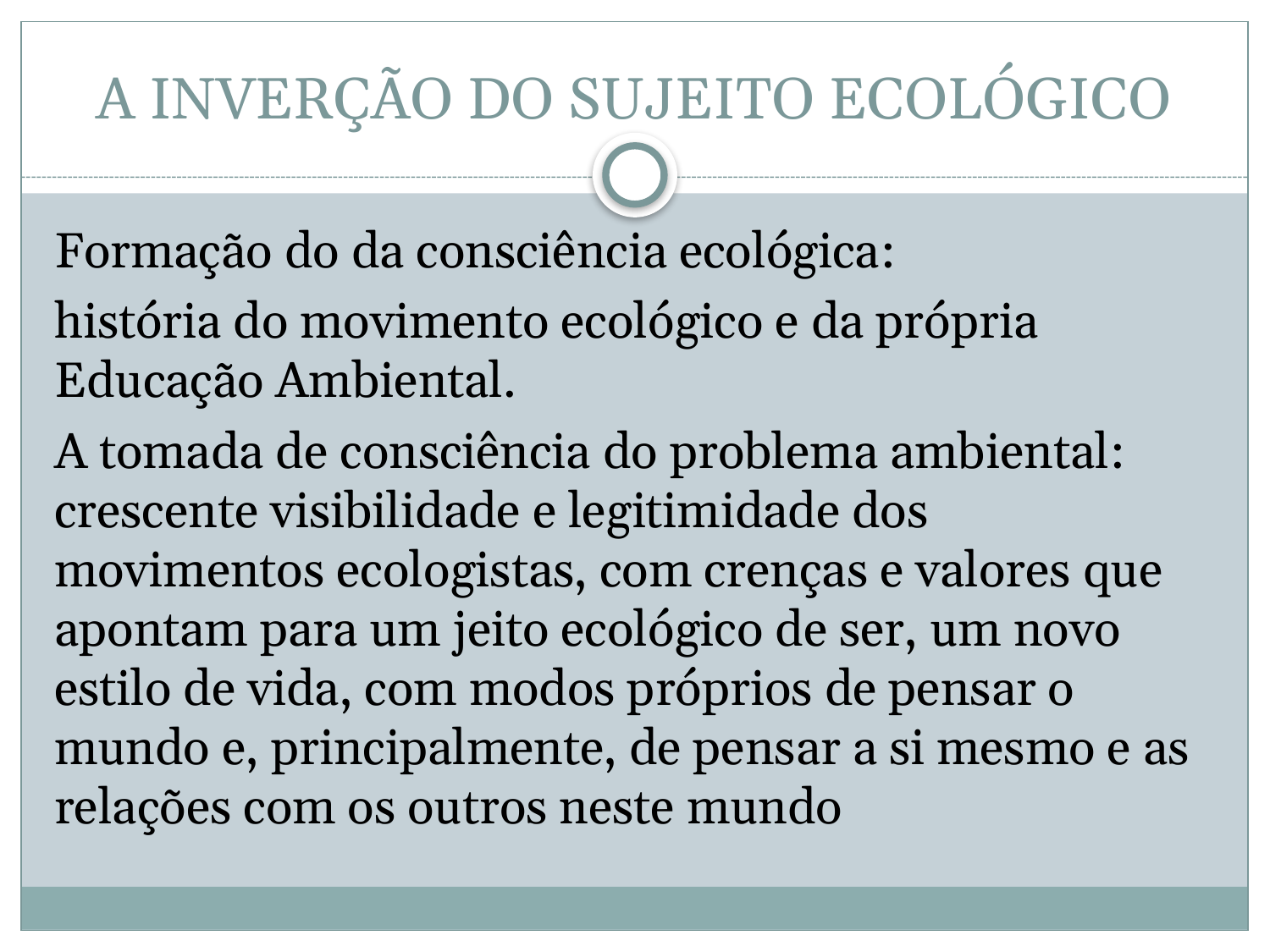

# A INVERÇÃO DO SUJEITO ECOLÓGICO
Formação do da consciência ecológica:
história do movimento ecológico e da própria Educação Ambiental.
A tomada de consciência do problema ambiental: crescente visibilidade e legitimidade dos movimentos ecologistas, com crenças e valores que apontam para um jeito ecológico de ser, um novo estilo de vida, com modos próprios de pensar o mundo e, principalmente, de pensar a si mesmo e as relações com os outros neste mundo